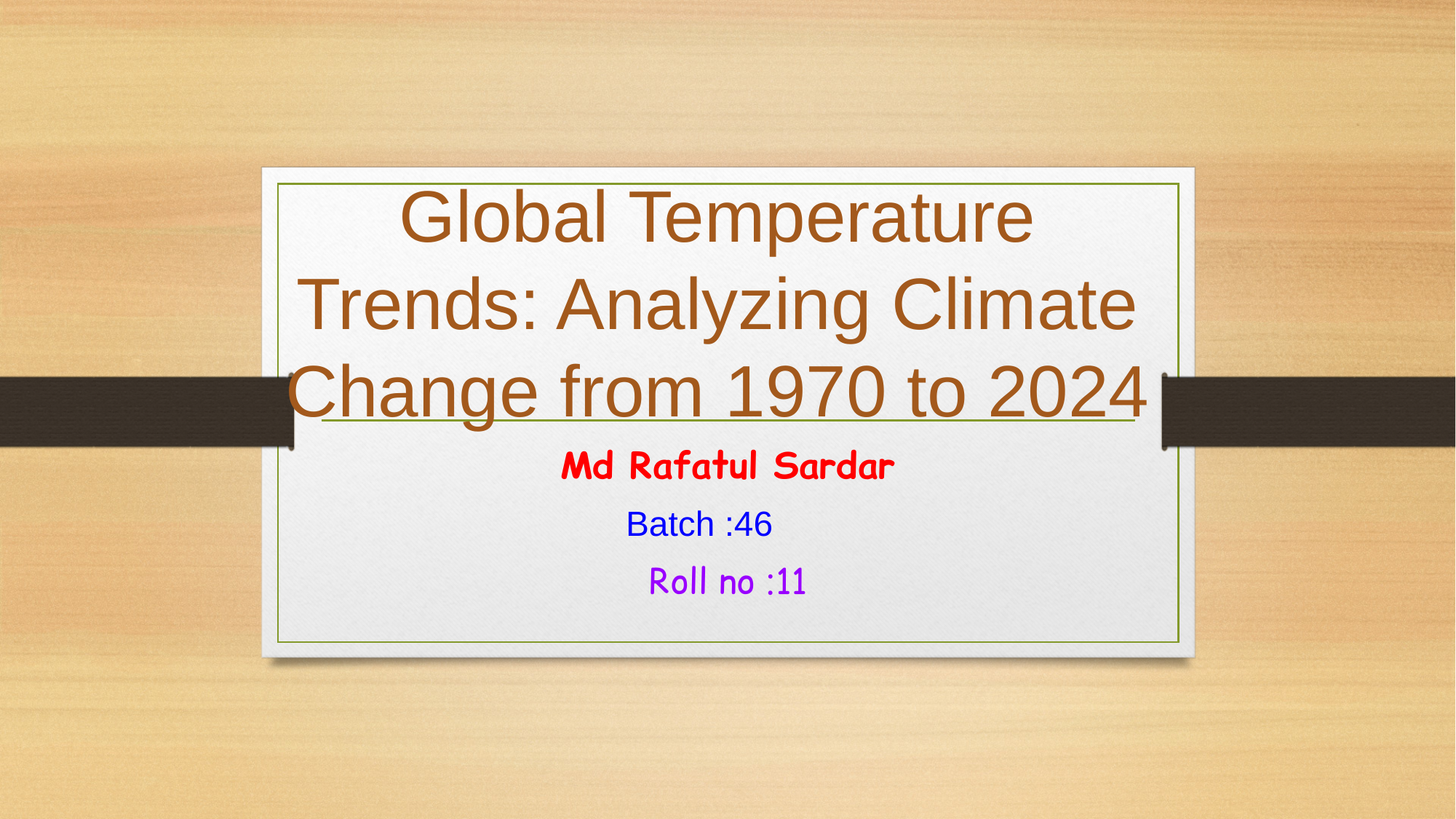

# Global Temperature Trends: Analyzing Climate Change from 1970 to 2024
Md Rafatul Sardar
                                         Batch :46
Roll no :11